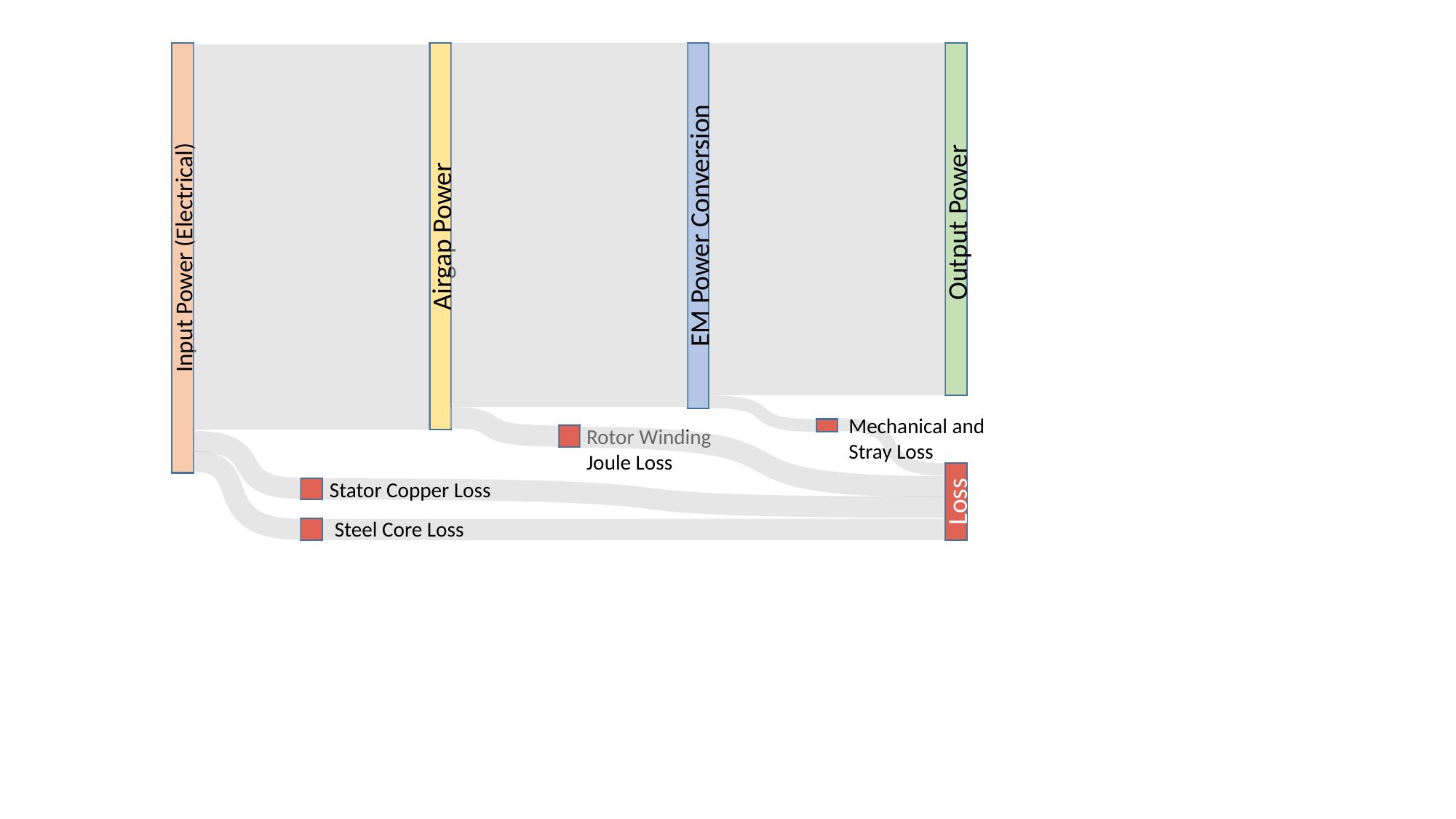

Input Power (Electrical)
Airgap Power
EM Power Conversion

Output Power

Mechanical and Stray Loss
Rotor Winding Joule Loss

Loss
Stator Copper Loss

Steel Core Loss